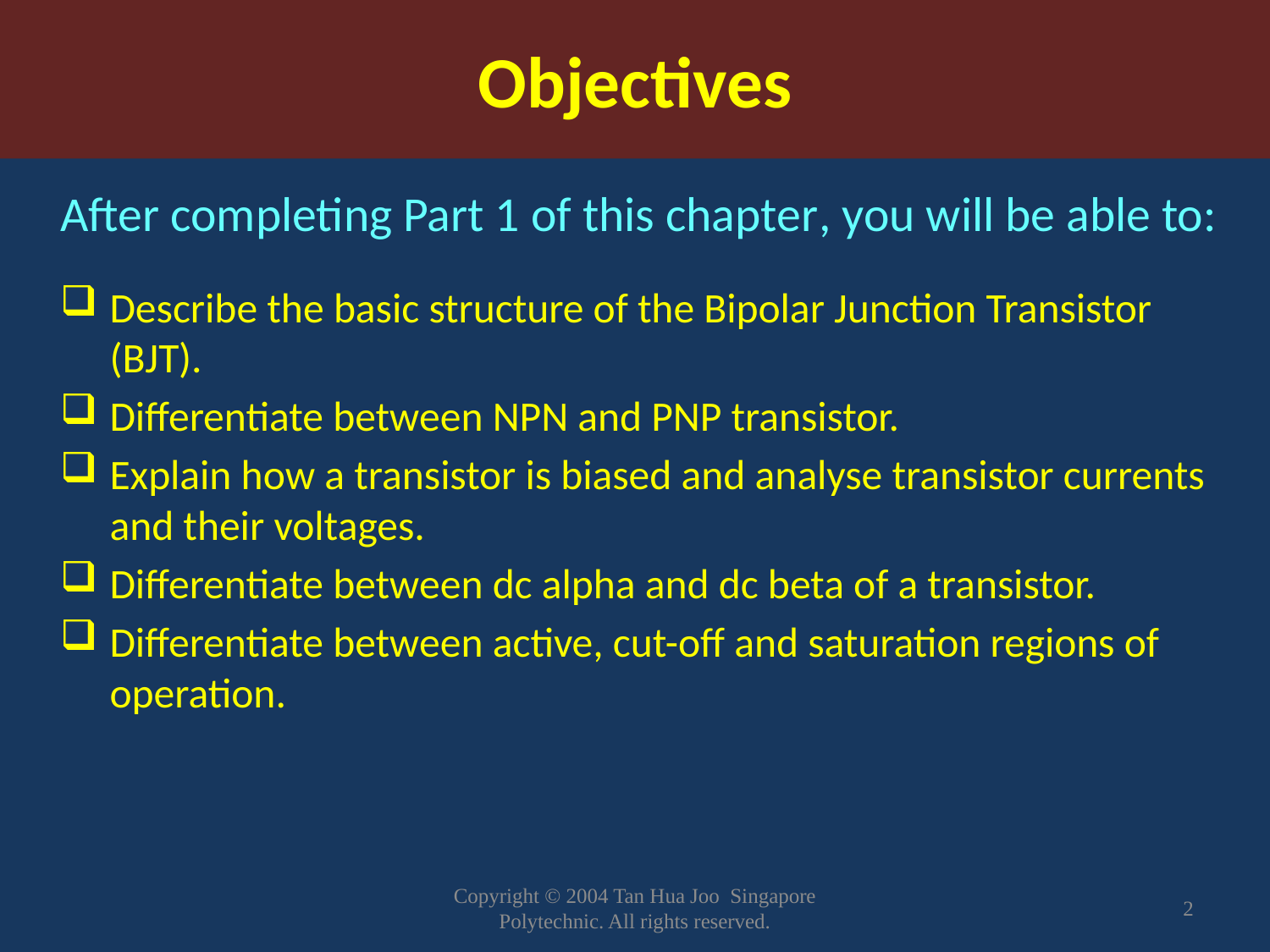

Objectives
After completing Part 1 of this chapter, you will be able to:
Describe the basic structure of the Bipolar Junction Transistor (BJT).
Differentiate between NPN and PNP transistor.
Explain how a transistor is biased and analyse transistor currents and their voltages.
Differentiate between dc alpha and dc beta of a transistor.
Differentiate between active, cut-off and saturation regions of operation.
Copyright © 2004 Tan Hua Joo  Singapore Polytechnic. All rights reserved.
2